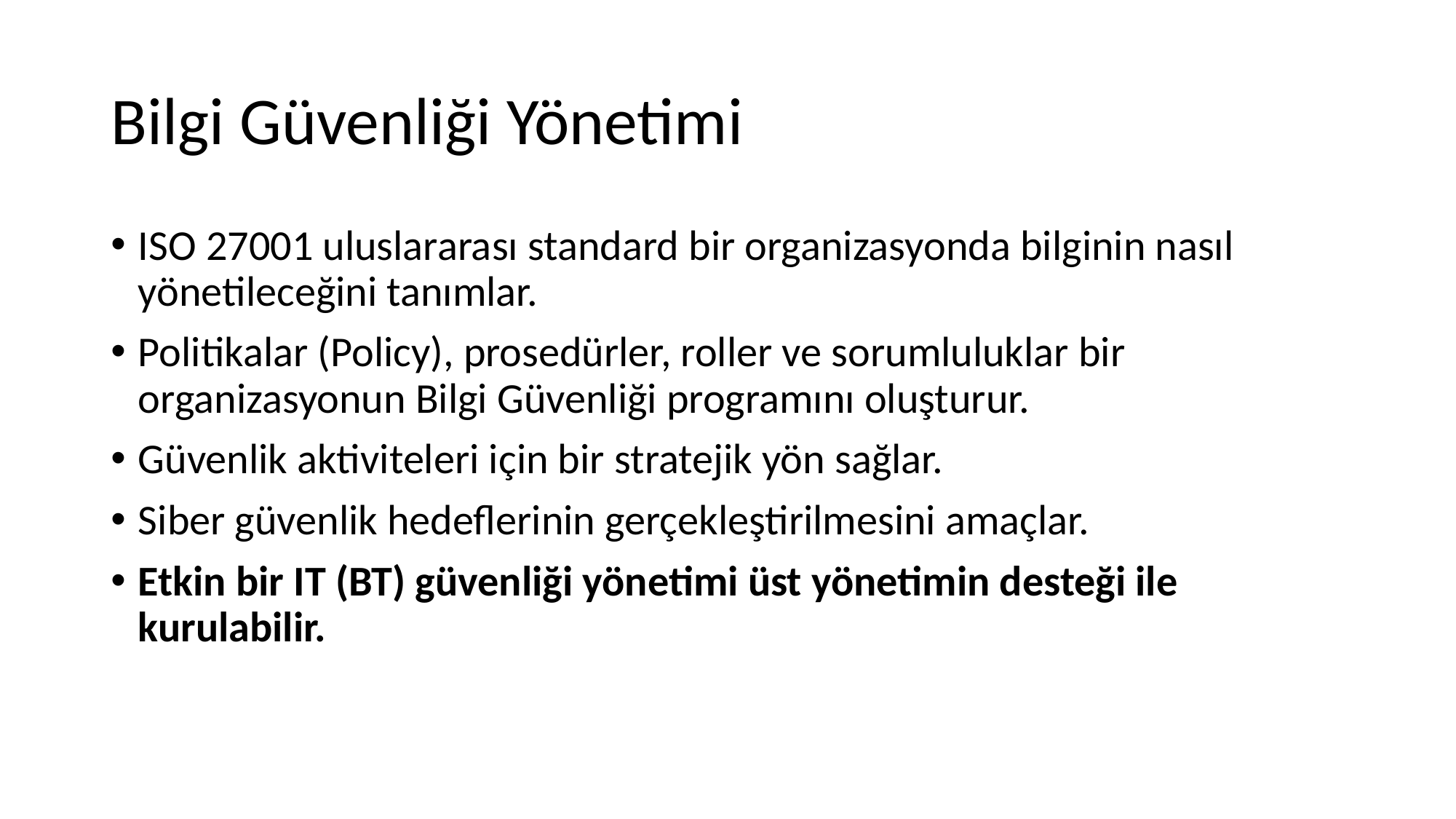

# Bilgi Güvenliği Yönetimi
ISO 27001 uluslararası standard bir organizasyonda bilginin nasıl yönetileceğini tanımlar.
Politikalar (Policy), prosedürler, roller ve sorumluluklar bir organizasyonun Bilgi Güvenliği programını oluşturur.
Güvenlik aktiviteleri için bir stratejik yön sağlar.
Siber güvenlik hedeflerinin gerçekleştirilmesini amaçlar.
Etkin bir IT (BT) güvenliği yönetimi üst yönetimin desteği ile kurulabilir.